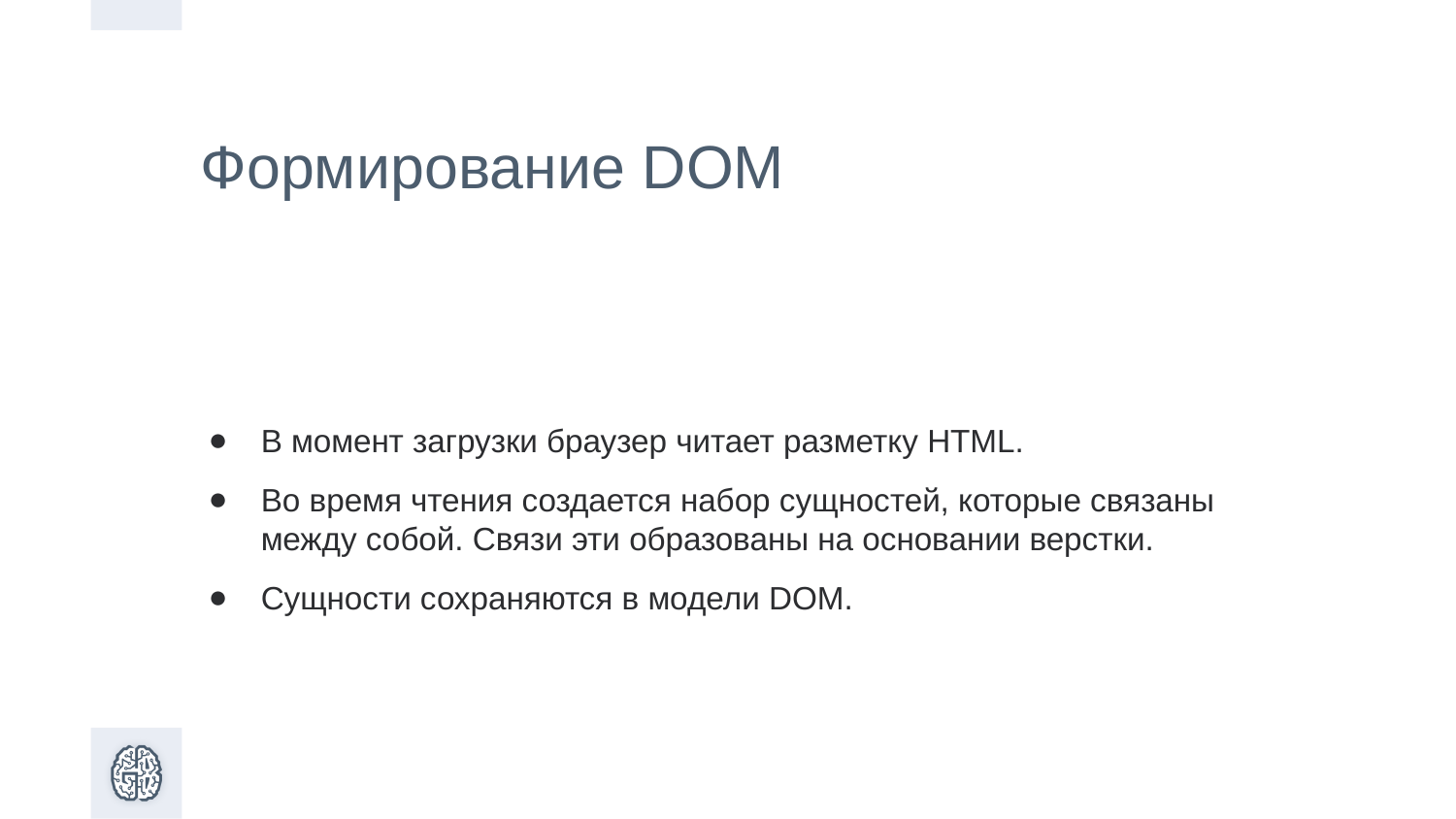

# Формирование DOM
В момент загрузки браузер читает разметку HTML.
Во время чтения создается набор сущностей, которые связаны между собой. Связи эти образованы на основании верстки.
Сущности сохраняются в модели DOM.